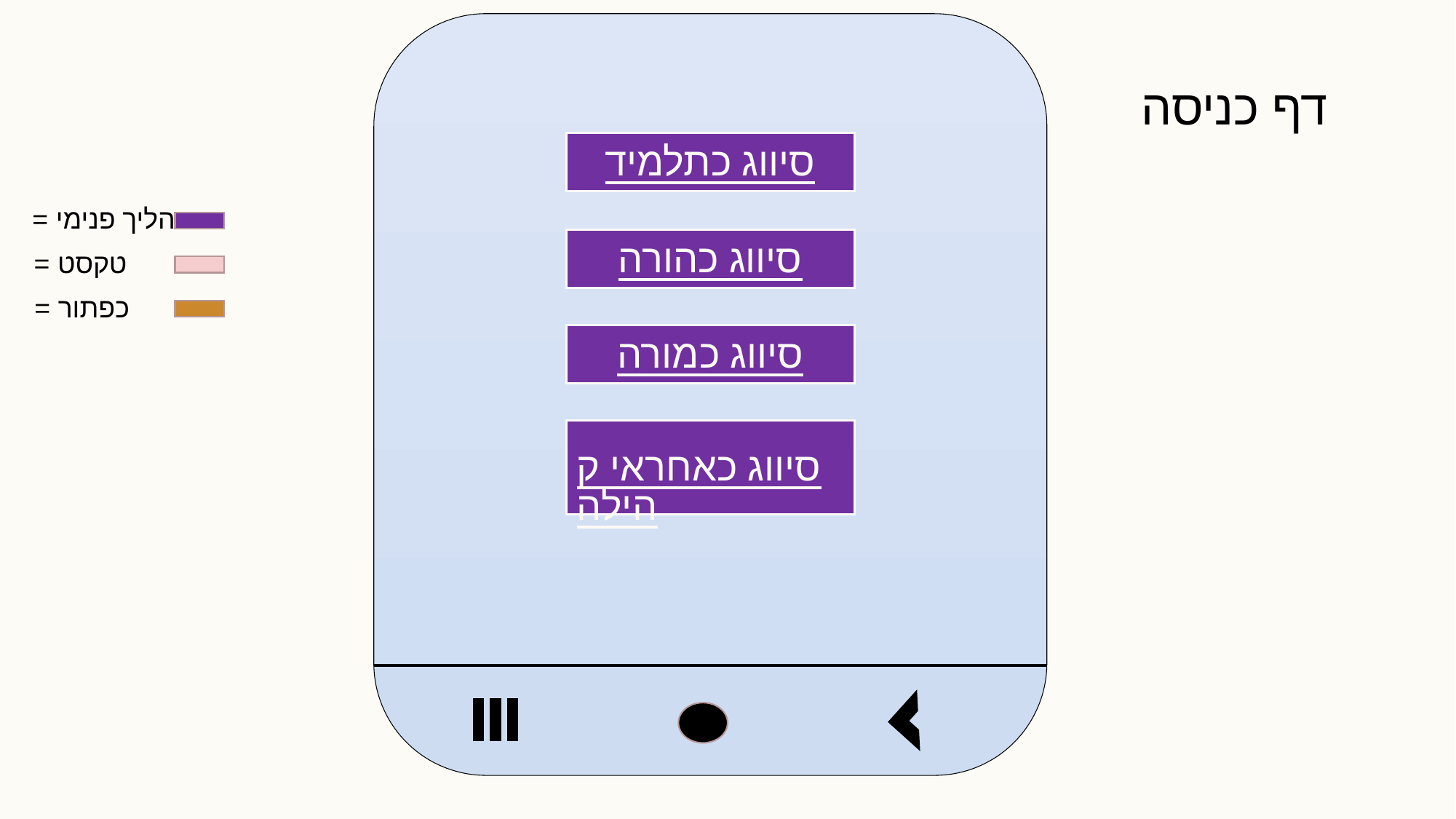

דף כניסה
סיווג כתלמיד

= הליך פנימי

= טקסט

= כפתור
סיווג כהורה
סיווג כמורה
סיווג כאחראי קהילה